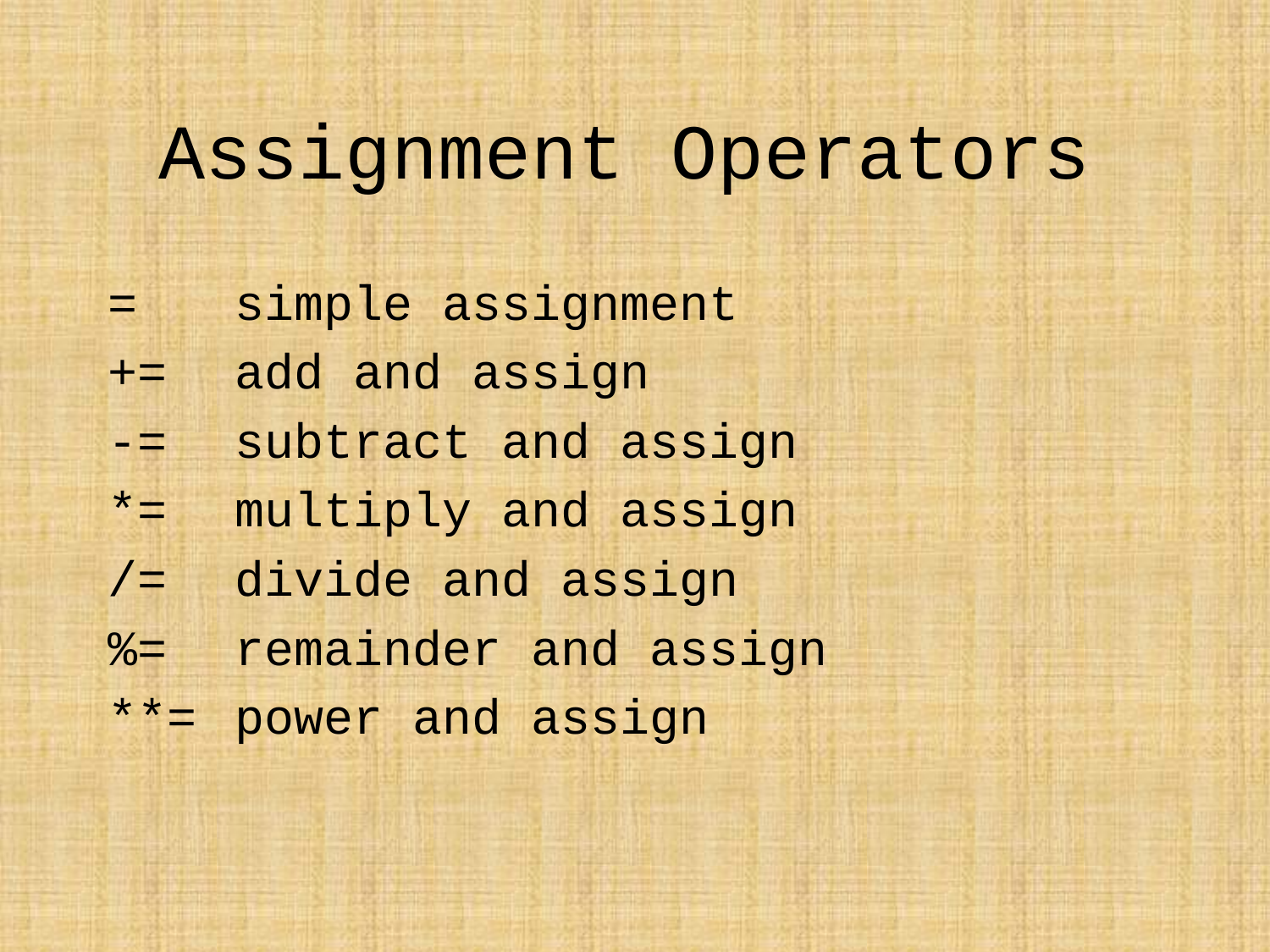

# Assignment Operators
=	simple assignment
+=	add and assign
-=	subtract and assign
*=	multiply and assign
/=	divide and assign
%=	remainder and assign
**=	power and assign